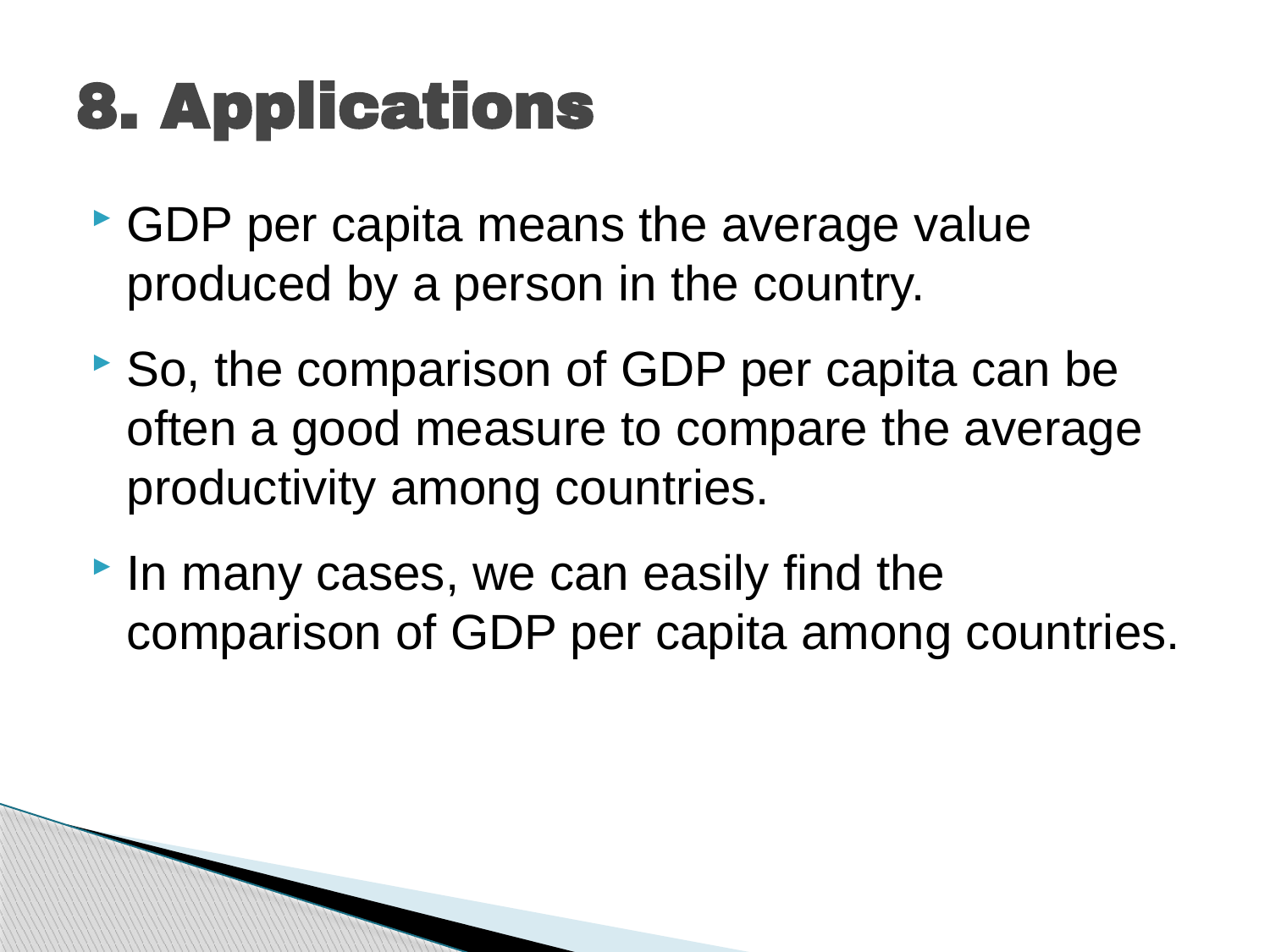

# 8. Applications
GDP per capita means the average value produced by a person in the country.
So, the comparison of GDP per capita can be often a good measure to compare the average productivity among countries.
In many cases, we can easily find the comparison of GDP per capita among countries.